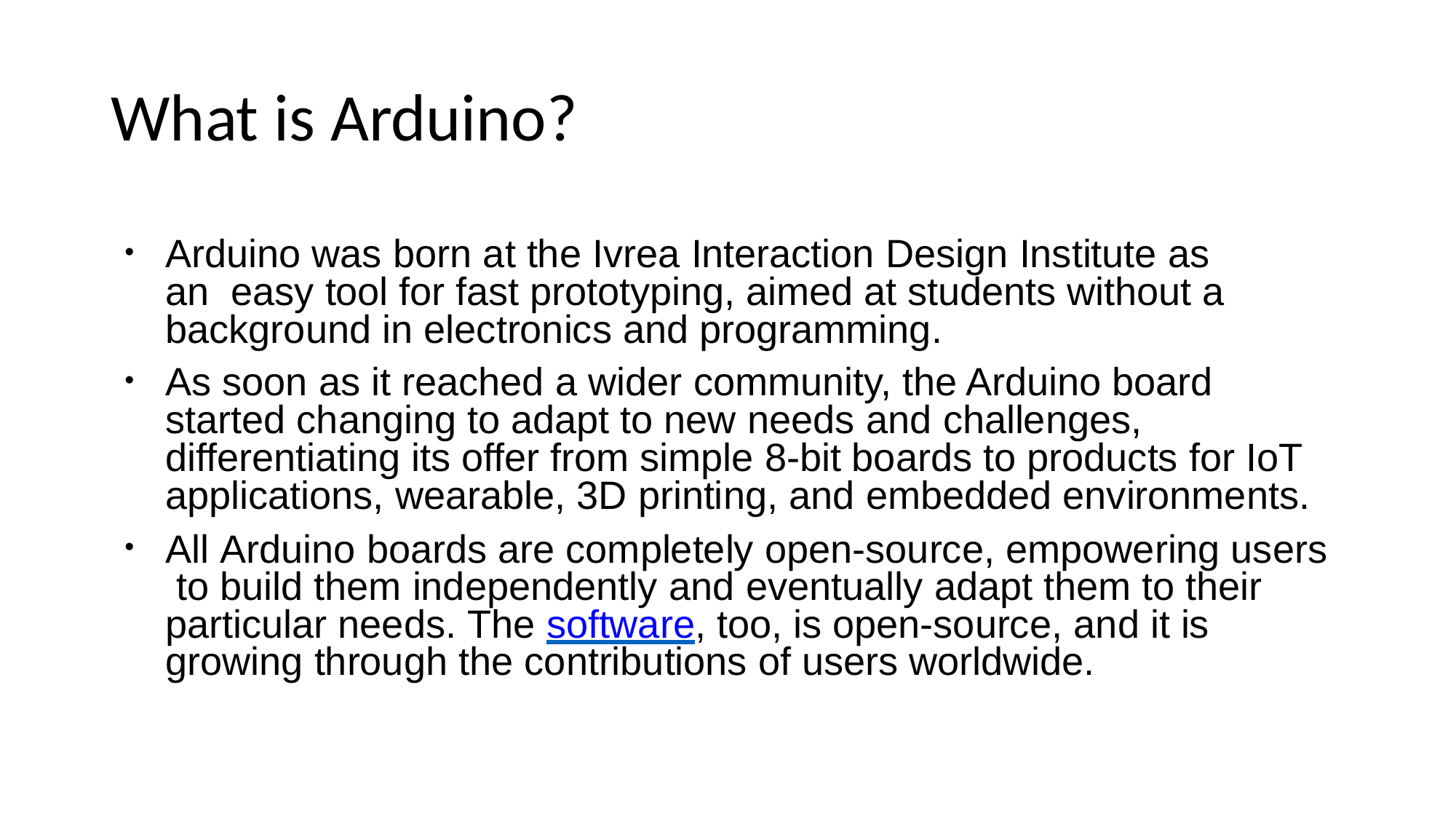

# What is Arduino?
Arduino was born at the Ivrea Interaction Design Institute as an  easy tool for fast prototyping, aimed at students without a  background in electronics and programming.
As soon as it reached a wider community, the Arduino board  started changing to adapt to new needs and challenges,  differentiating its offer from simple 8-bit boards to products for IoT  applications, wearable, 3D printing, and embedded environments.
All Arduino boards are completely open-source, empowering users  to build them independently and eventually adapt them to their  particular needs. The software, too, is open-source, and it is  growing through the contributions of users worldwide.